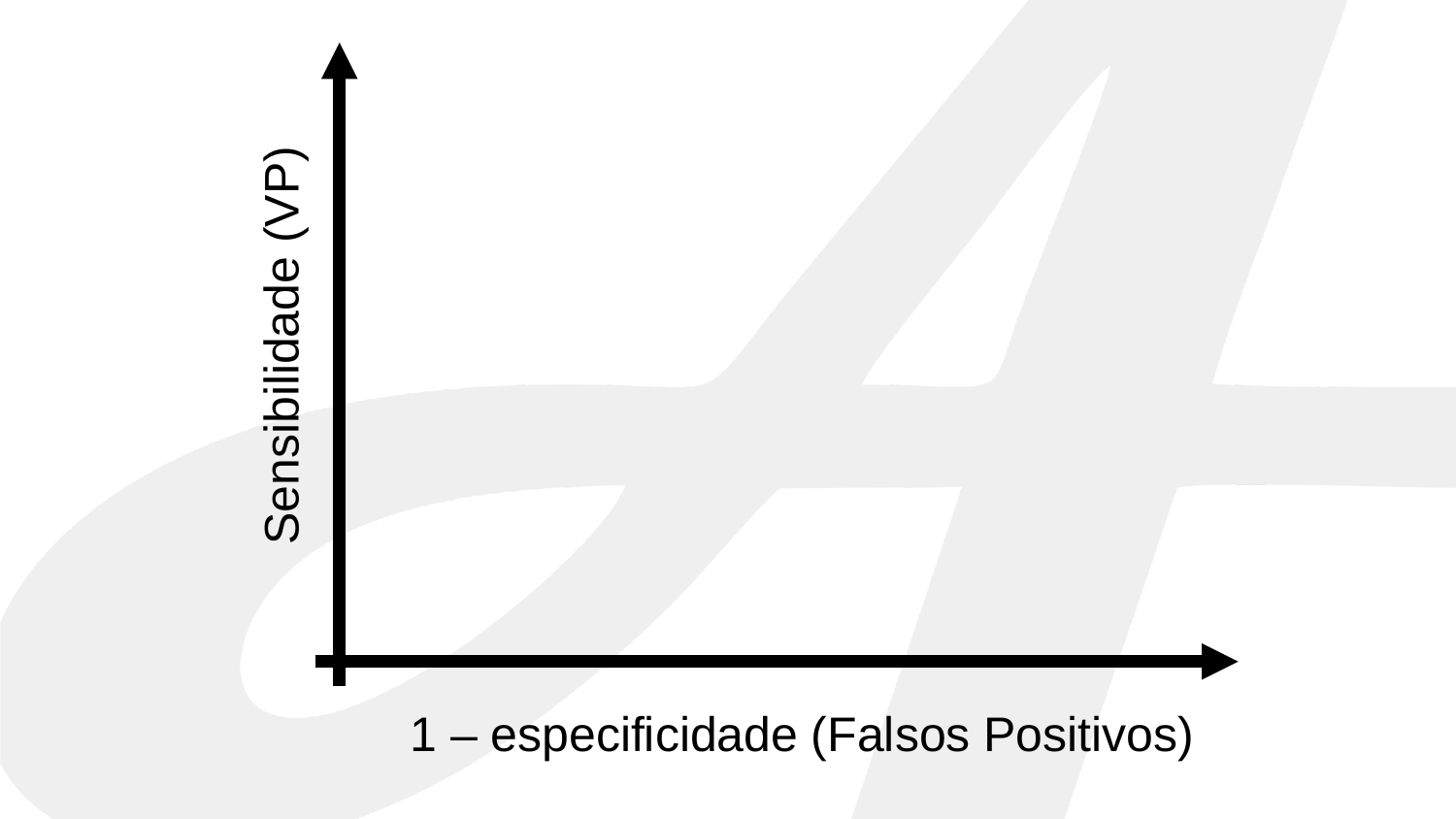

Sensibilidade (VP)
1 – especificidade (Falsos Positivos)